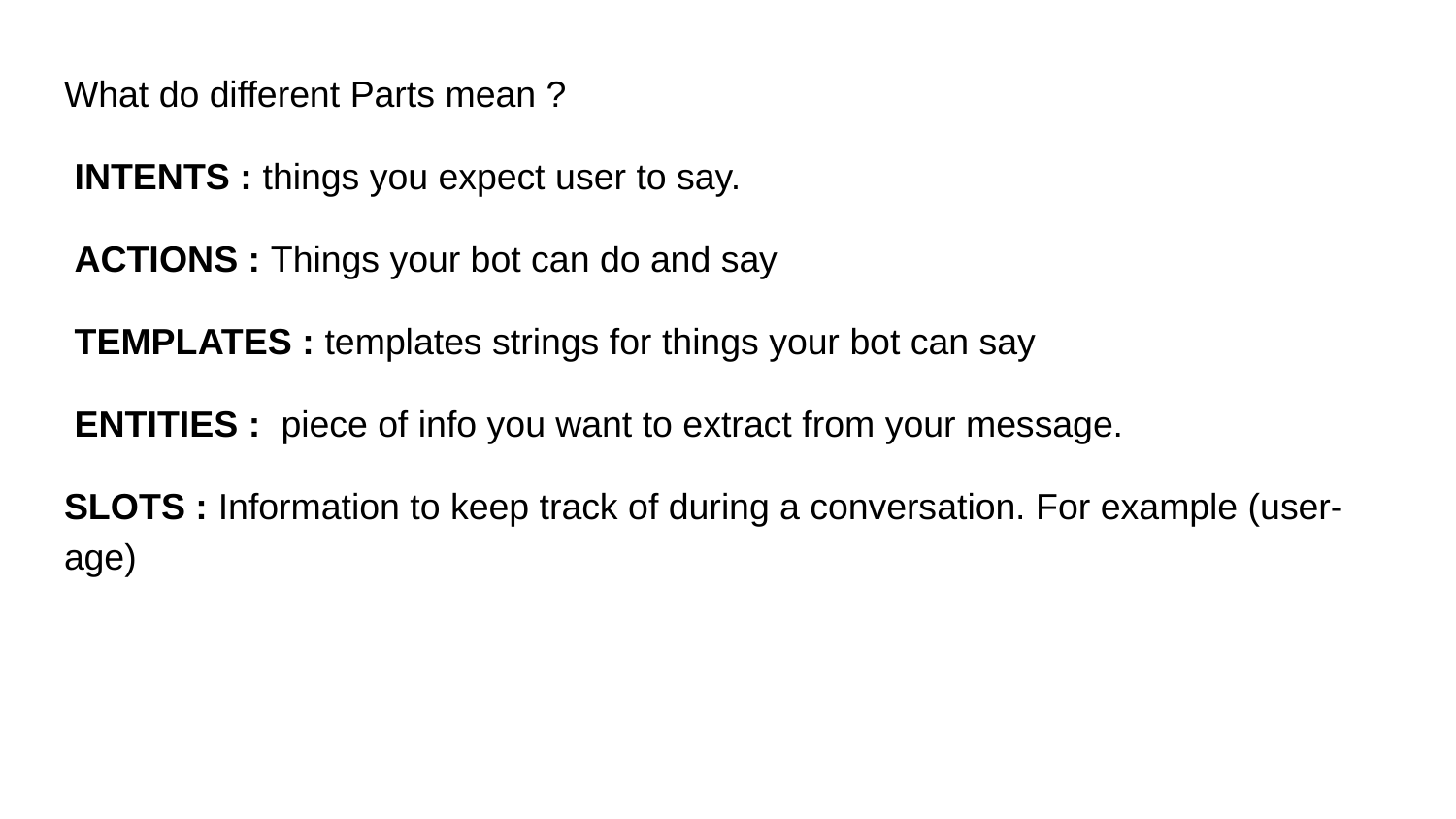

What do different Parts mean ?
 INTENTS : things you expect user to say.
 ACTIONS : Things your bot can do and say
 TEMPLATES : templates strings for things your bot can say
 ENTITIES :  piece of info you want to extract from your message.
SLOTS : Information to keep track of during a conversation. For example (user-age)